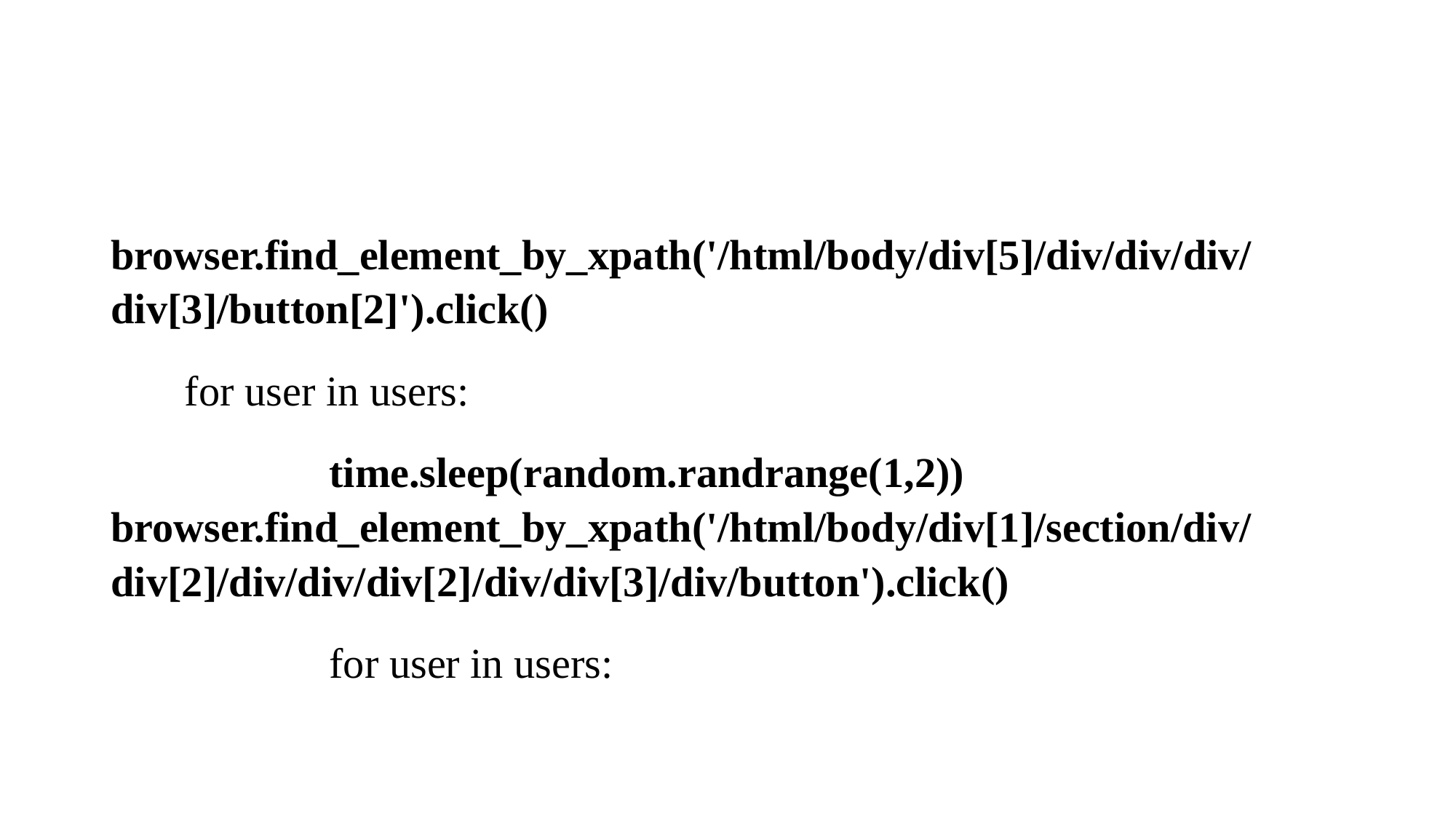

browser.find_element_by_xpath('/html/body/div[5]/div/div/div/div[3]/button[2]').click()
       for user in users:
		time.sleep(random.randrange(1,2))		browser.find_element_by_xpath('/html/body/div[1]/section/div/div[2]/div/div/div[2]/div/div[3]/div/button').click()
		for user in users: